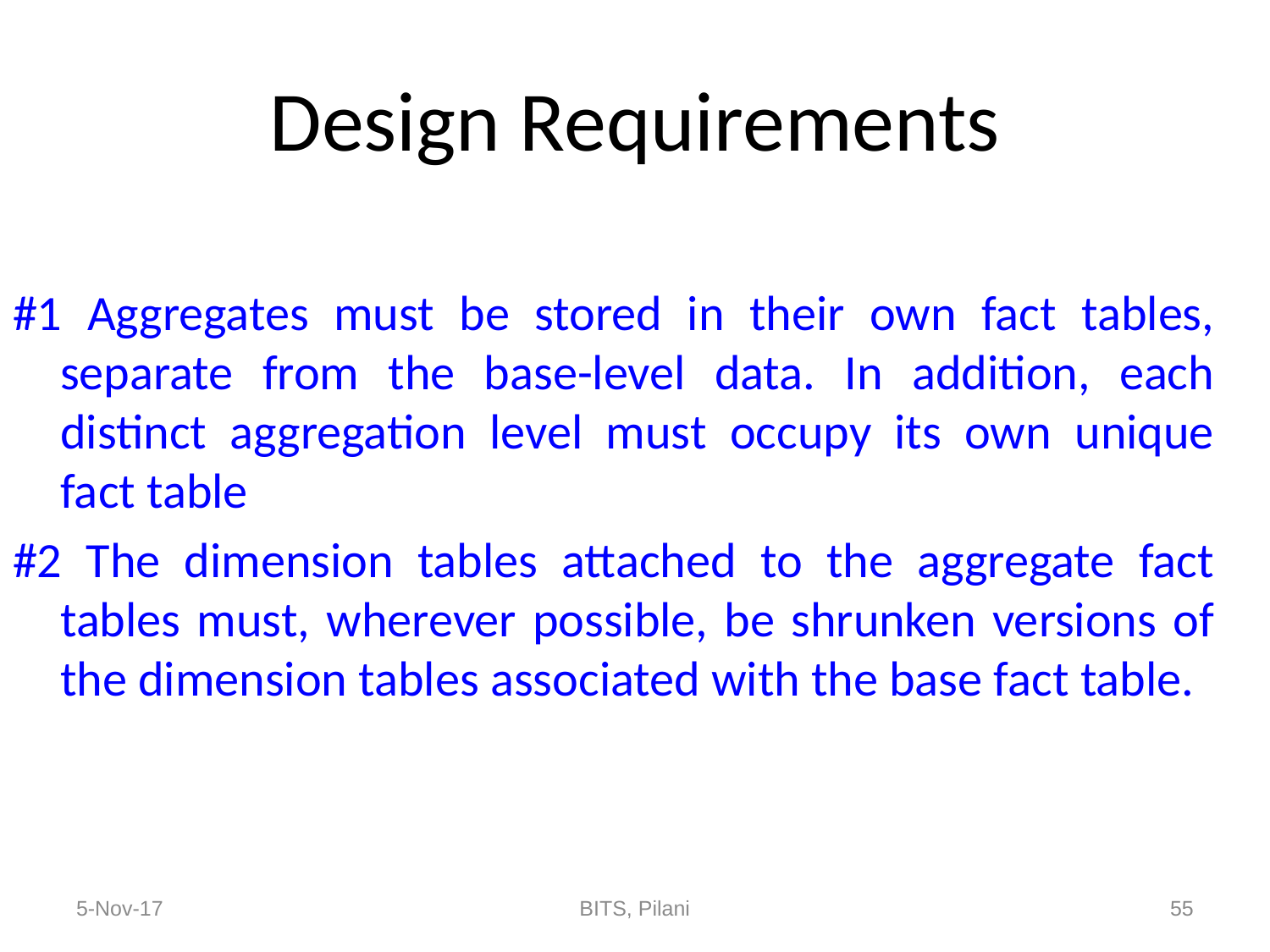

# Design Requirements
#1 Aggregates must be stored in their own fact tables, separate from the base-level data. In addition, each distinct aggregation level must occupy its own unique fact table
#2 The dimension tables attached to the aggregate fact tables must, wherever possible, be shrunken versions of the dimension tables associated with the base fact table.

5-Nov-17
BITS, Pilani
55